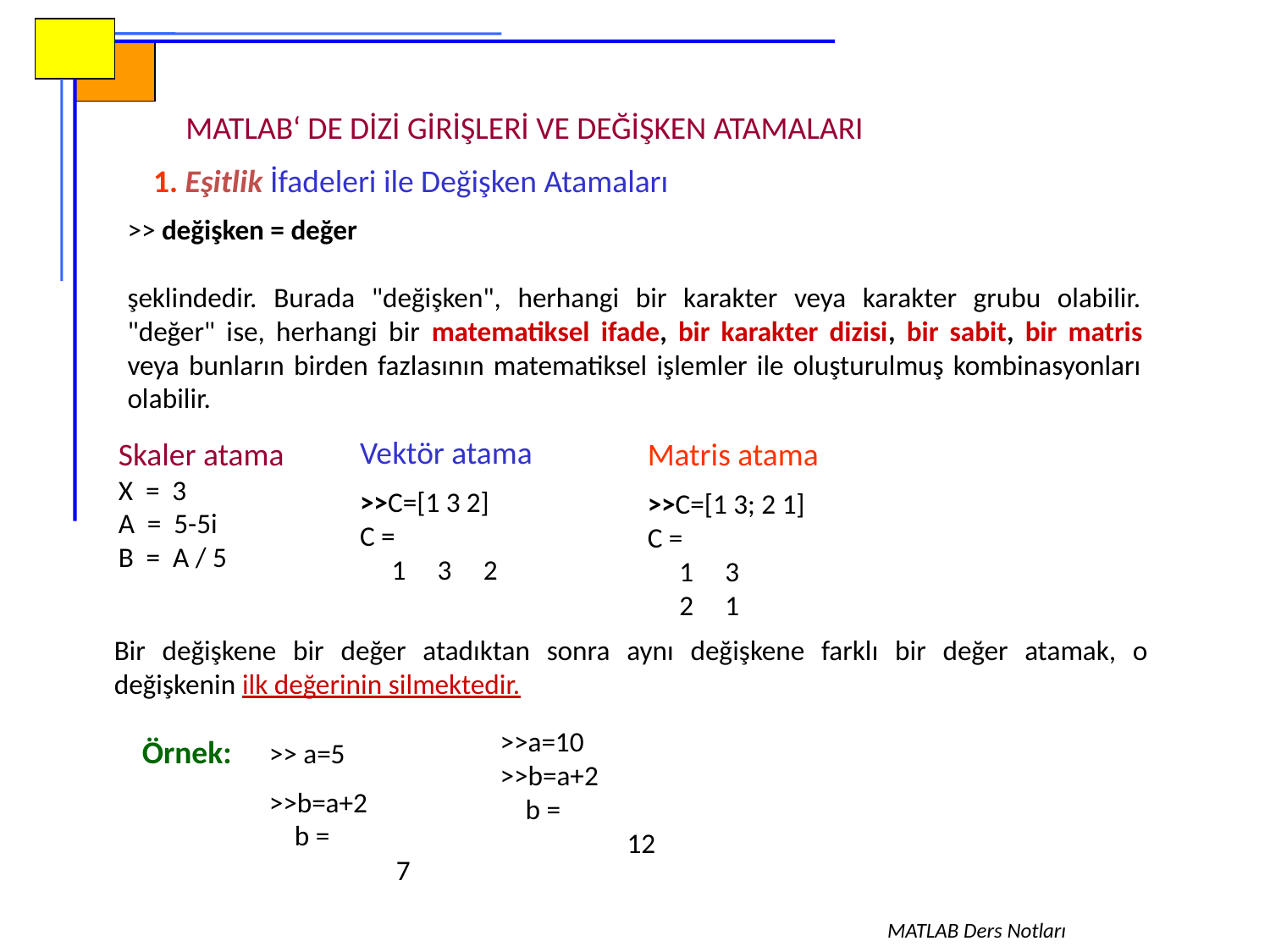

MATLAB‘ DE DİZİ GİRİŞLERİ VE DEĞİŞKEN ATAMALARI
1. Eşitlik İfadeleri ile Değişken Atamaları
>> değişken = değer

şeklindedir. Burada "değişken", herhangi bir karakter veya karakter grubu olabilir. "değer" ise, herhangi bir matematiksel ifade, bir karakter dizisi, bir sabit, bir matris veya bunların birden fazlasının matematiksel işlemler ile oluşturulmuş kombinasyonları olabilir.
Vektör atama
>>C=[1 3 2]
C =
     1     3     2
Skaler atama
X  =  3
A  =  5-5i
B  =  A / 5

Matris atama
>>C=[1 3; 2 1]
C =
     1     3
     2     1
Bir değişkene bir değer atadıktan sonra aynı değişkene farklı bir değer atamak, o değişkenin ilk değerinin silmektedir.
>>a=10
>>b=a+2
    b =
    	12

Örnek:	>> a=5
	>>b=a+2
	    b =
     		7
MATLAB Ders Notları